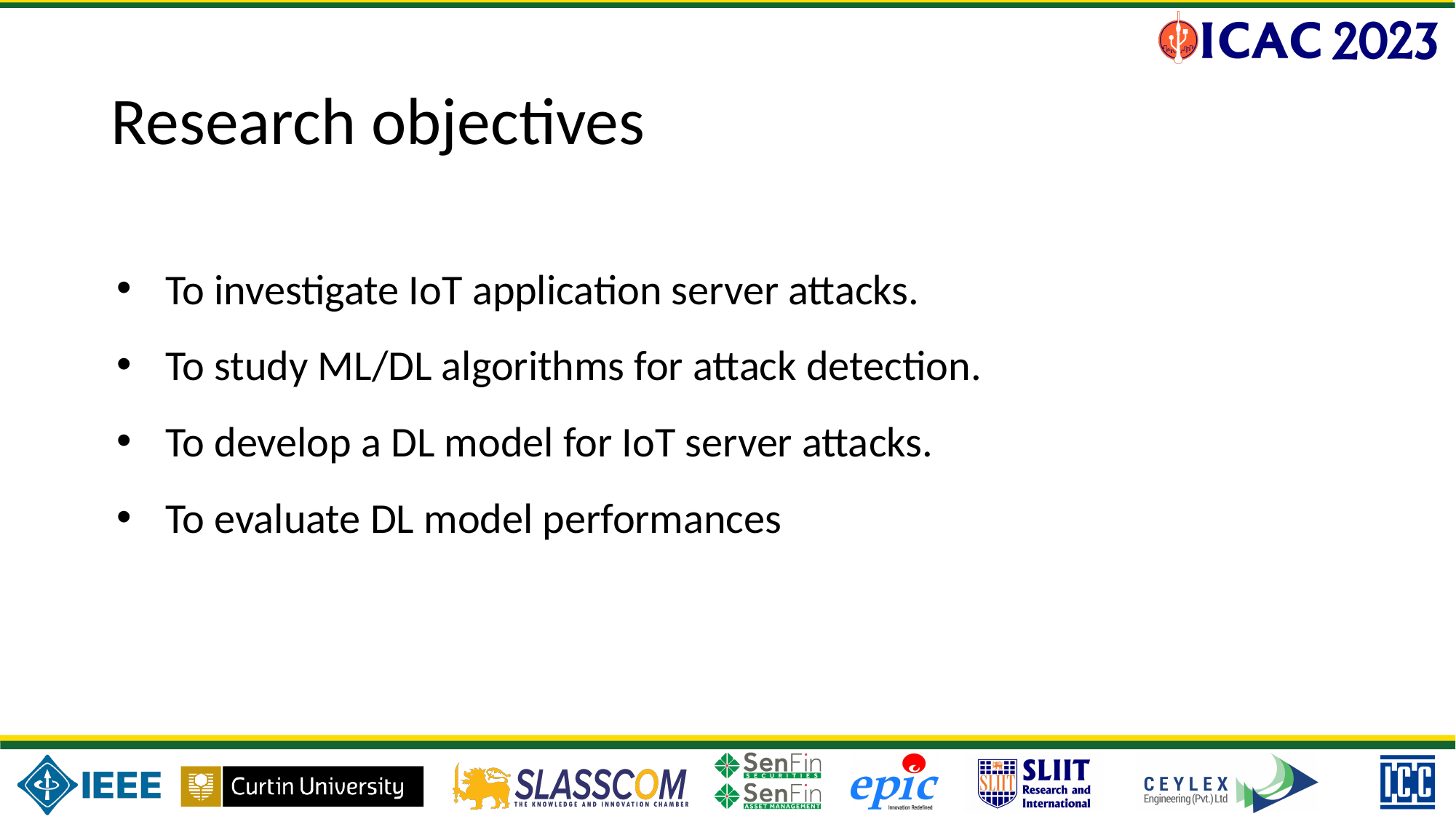

# Research objectives

To investigate IoT application server attacks.
To study ML/DL algorithms for attack detection.
To develop a DL model for IoT server attacks.
To evaluate DL model performances